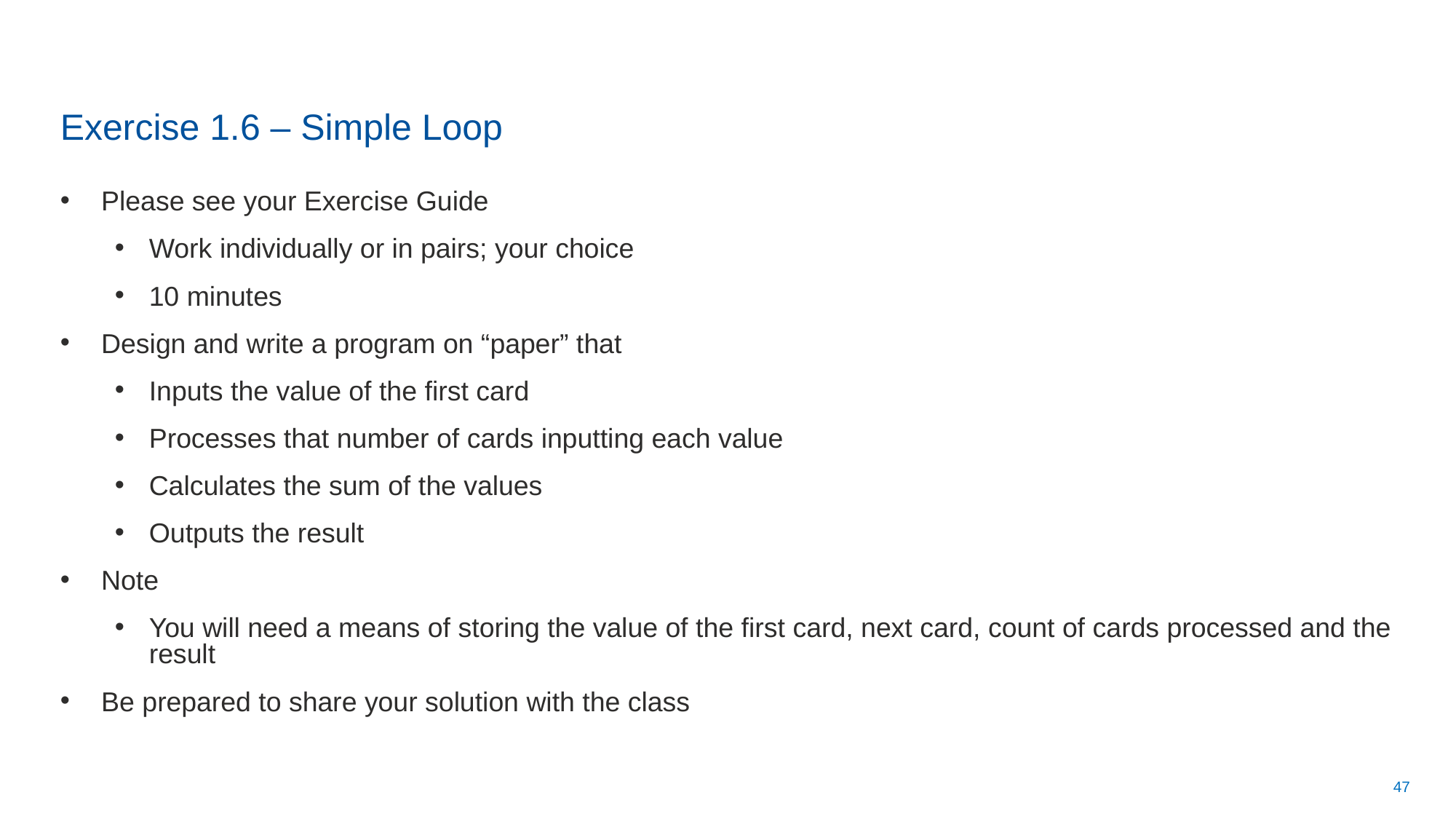

# Exercise 1.6 – Simple Loop

Please see your Exercise Guide
Work individually or in pairs; your choice
10 minutes
Design and write a program on “paper” that
Inputs the value of the first card
Processes that number of cards inputting each value
Calculates the sum of the values
Outputs the result
Note
You will need a means of storing the value of the first card, next card, count of cards processed and the result
Be prepared to share your solution with the class